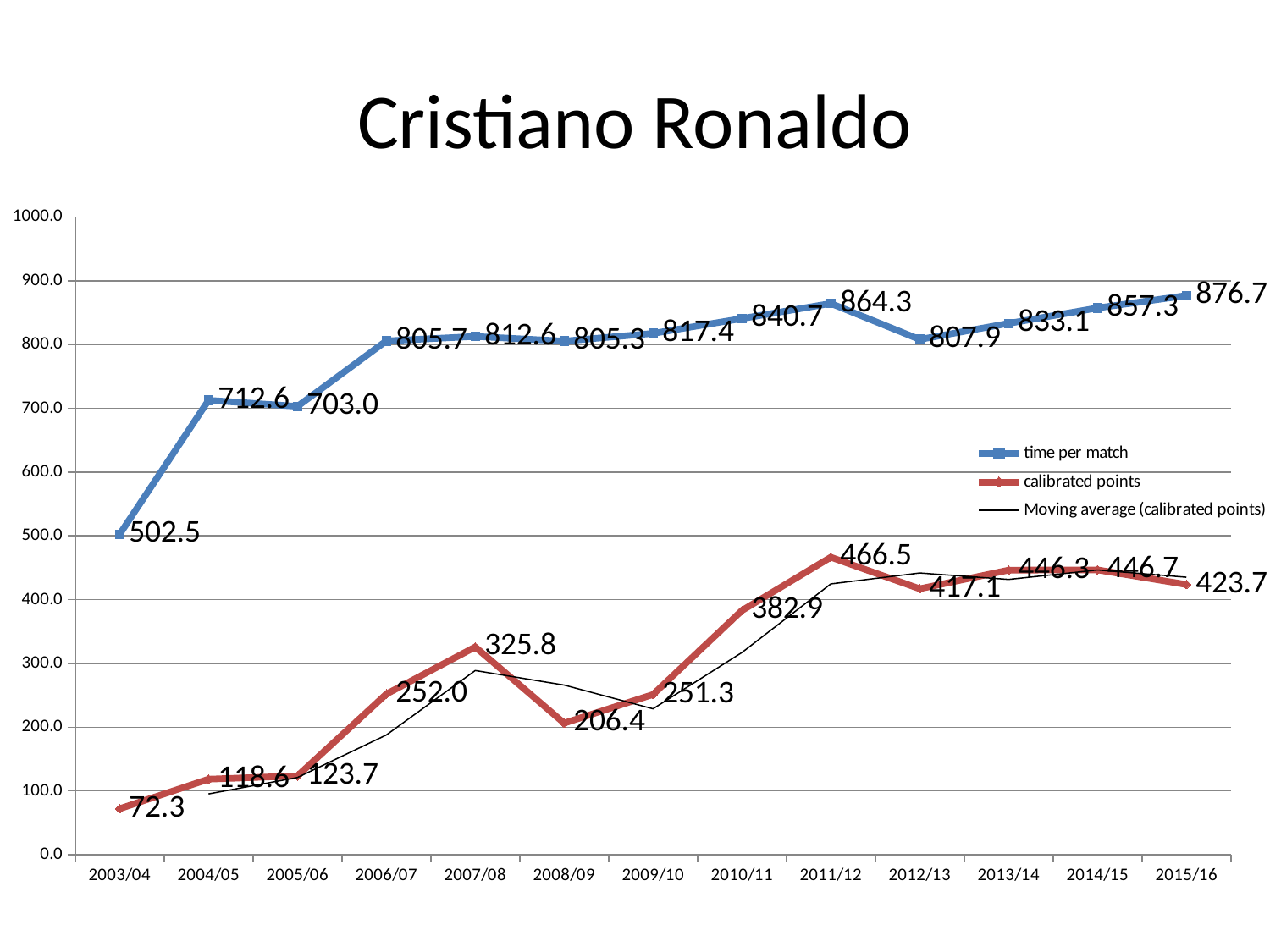

# Cristiano Ronaldo

### Chart

| Category | time per match | calibrated points |
|---|---|---|
| 2003/04 | 502.45283018867923 | 72.3 |
| 2004/05 | 712.5806451612905 | 118.6 |
| 2005/06 | 703.0 | 123.7 |
| 2006/07 | 805.6666666666666 | 252.0 |
| 2007/08 | 812.622950819672 | 325.8 |
| 2008/09 | 805.3448275862069 | 206.4 |
| 2009/10 | 817.3913043478262 | 251.3 |
| 2010/11 | 840.6779661016949 | 382.9 |
| 2011/12 | 864.3478260869563 | 466.5 |
| 2012/13 | 807.9411764705883 | 417.1 |
| 2013/14 | 833.0645161290323 | 446.3 |
| 2014/15 | 857.2881355932204 | 446.7 |
| 2015/16 | 876.7213114754097 | 423.7 |